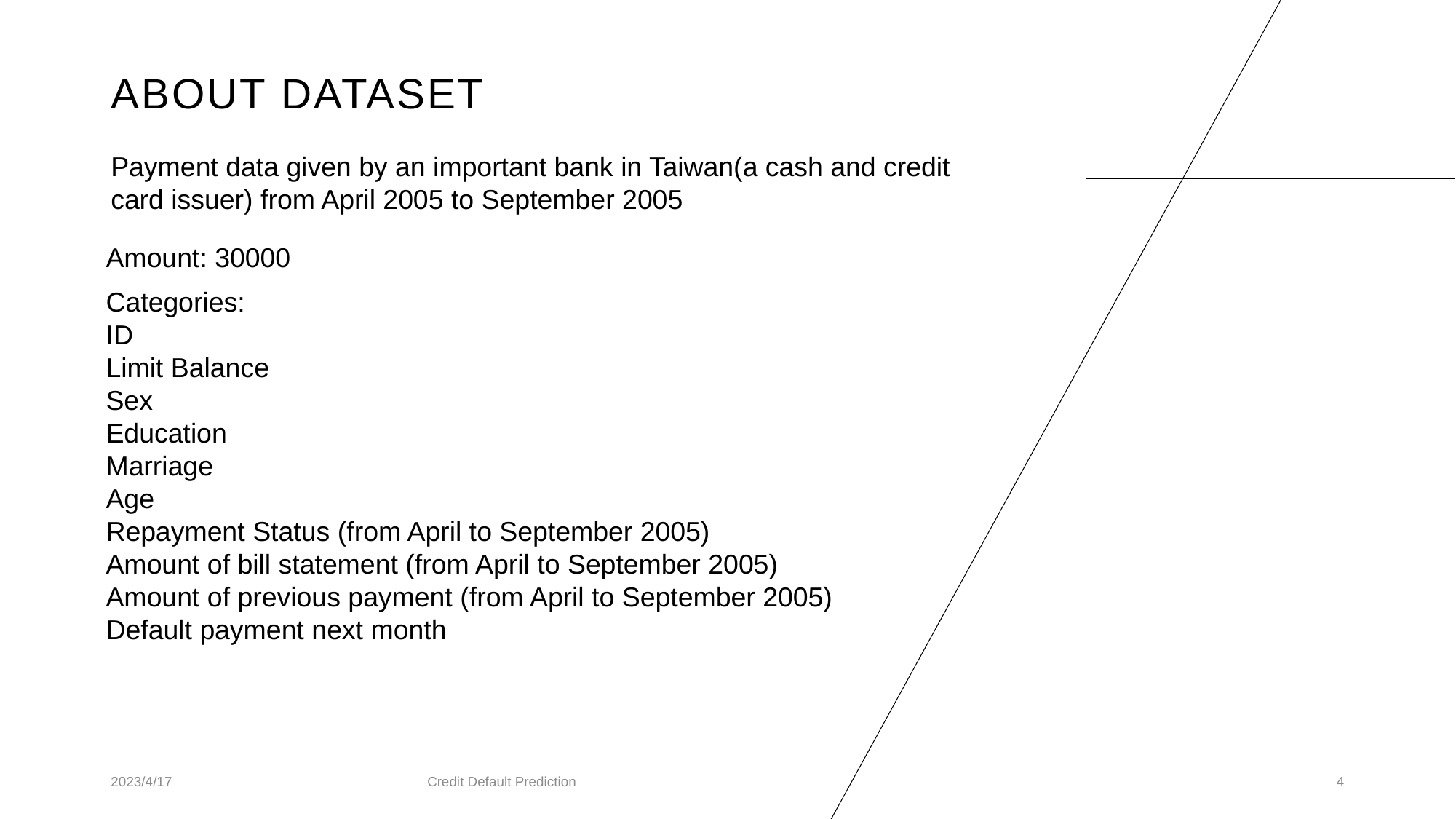

# About dataset
Payment data given by an important bank in Taiwan(a cash and credit card issuer) from April 2005 to September 2005
Amount: 30000
Categories:
ID
Limit Balance
Sex
Education
Marriage
Age
Repayment Status (from April to September 2005)
Amount of bill statement (from April to September 2005)
Amount of previous payment (from April to September 2005)
Default payment next month

2023/4/17
Credit Default Prediction
4